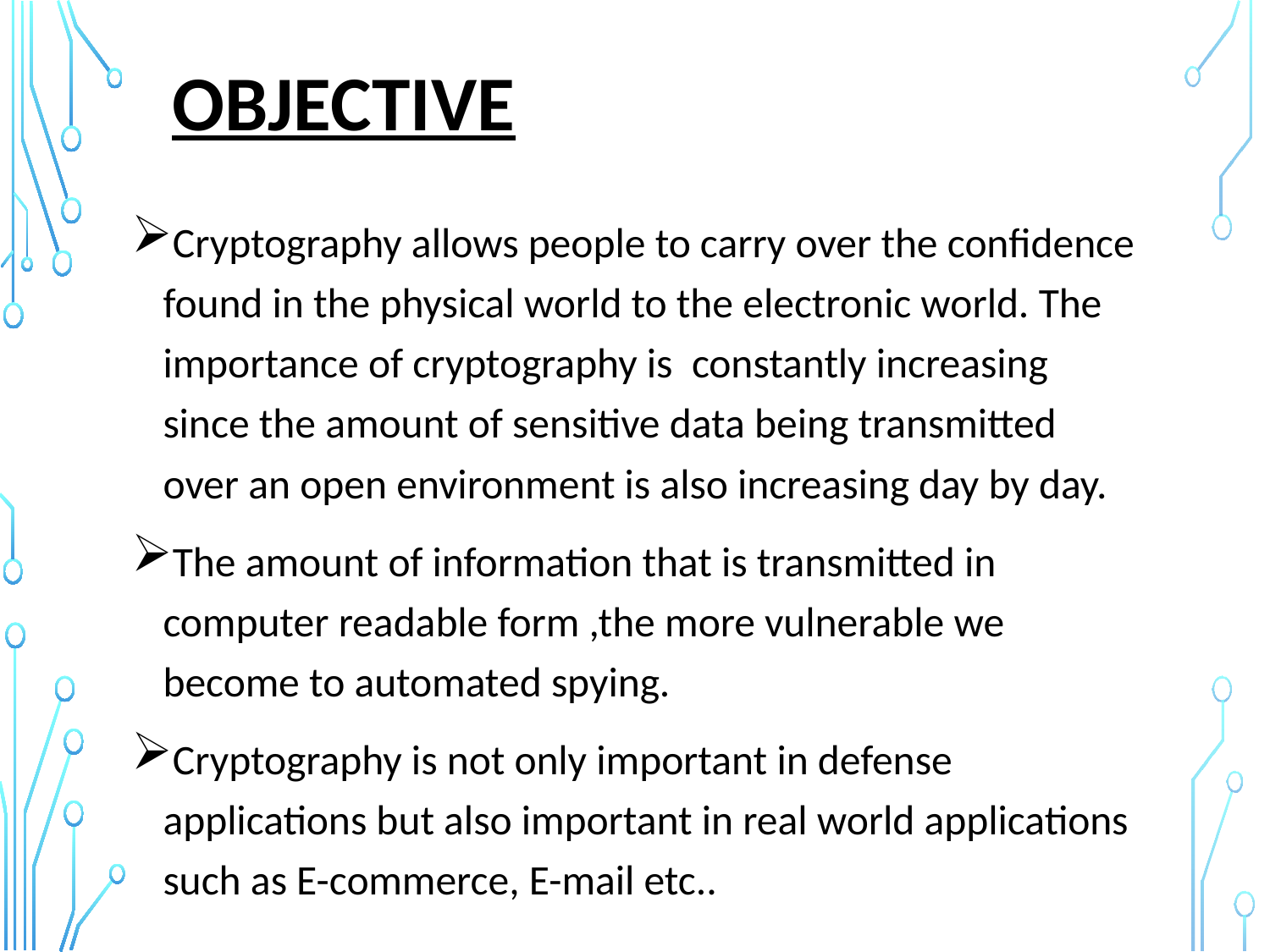

OBJECTIVE
Cryptography allows people to carry over the confidence found in the physical world to the electronic world. The importance of cryptography is  constantly increasing since the amount of sensitive data being transmitted over an open environment is also increasing day by day.
The amount of information that is transmitted in computer readable form ,the more vulnerable we become to automated spying.
Cryptography is not only important in defense applications but also important in real world applications such as E-commerce, E-mail etc..